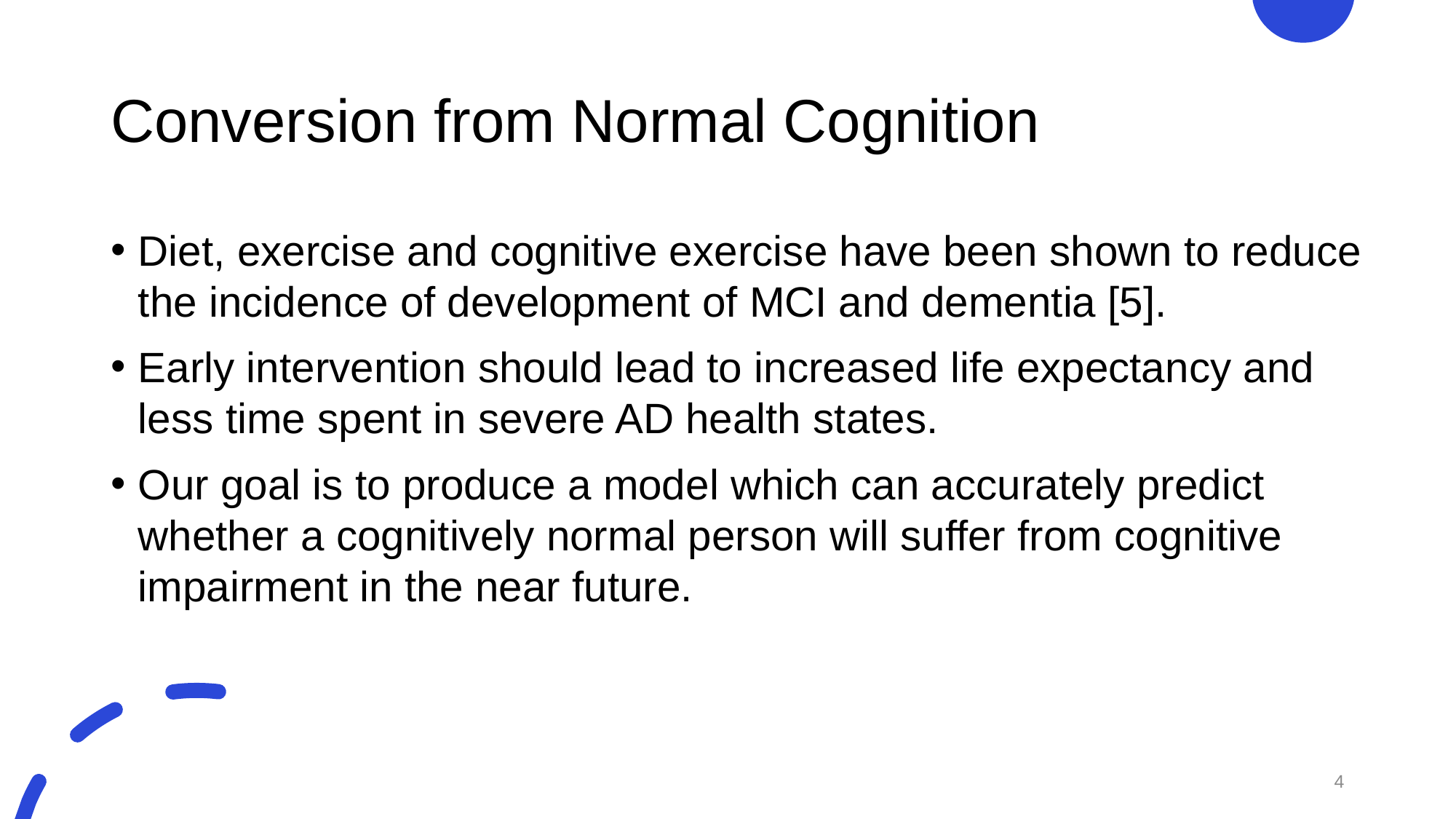

# Conversion from Normal Cognition
Diet, exercise and cognitive exercise have been shown to reduce the incidence of development of MCI and dementia [5].
Early intervention should lead to increased life expectancy and less time spent in severe AD health states.
Our goal is to produce a model which can accurately predict whether a cognitively normal person will suffer from cognitive impairment in the near future.
4